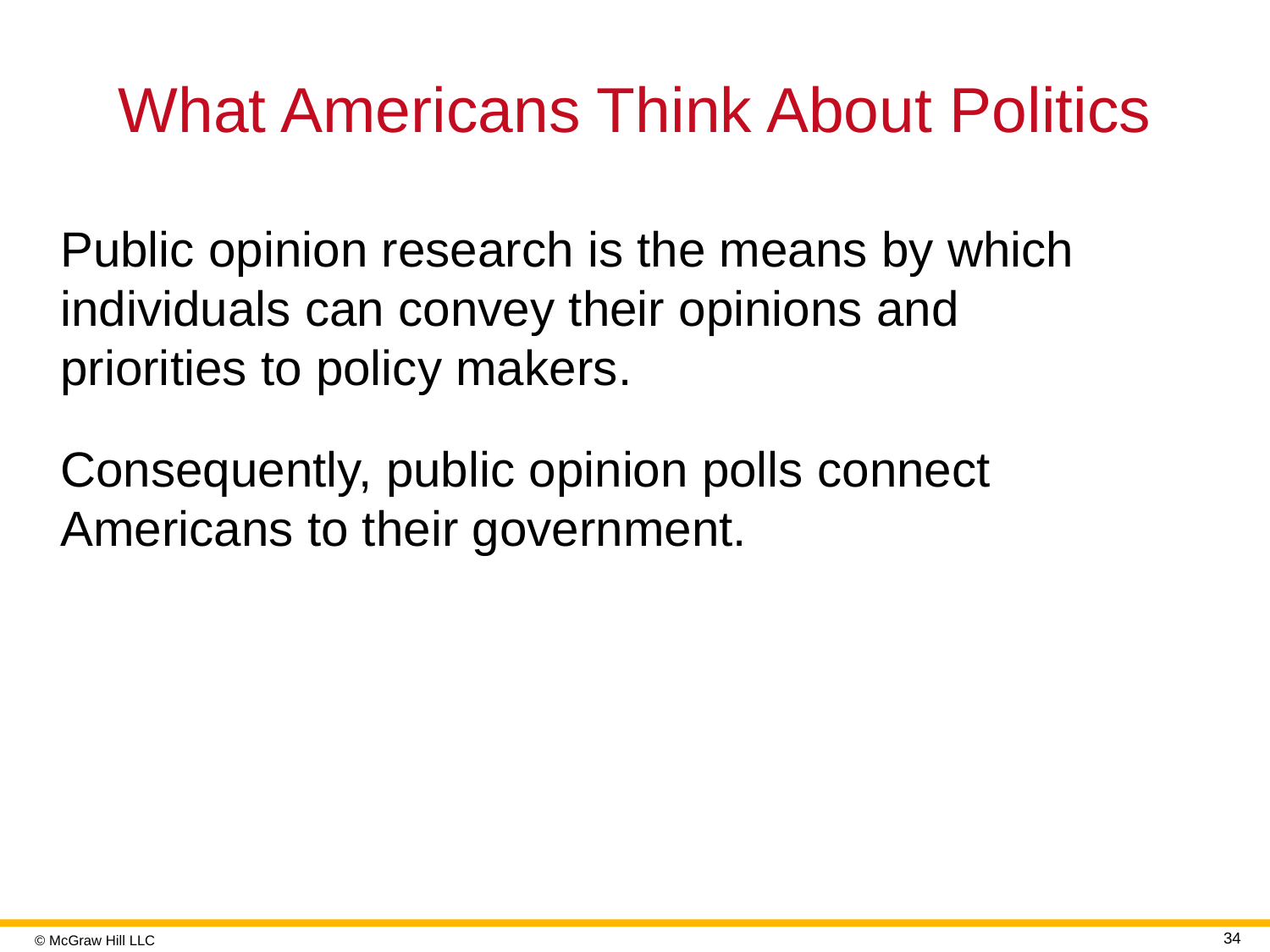

# What Americans Think About Politics
Public opinion research is the means by which individuals can convey their opinions and priorities to policy makers.
Consequently, public opinion polls connect Americans to their government.
34